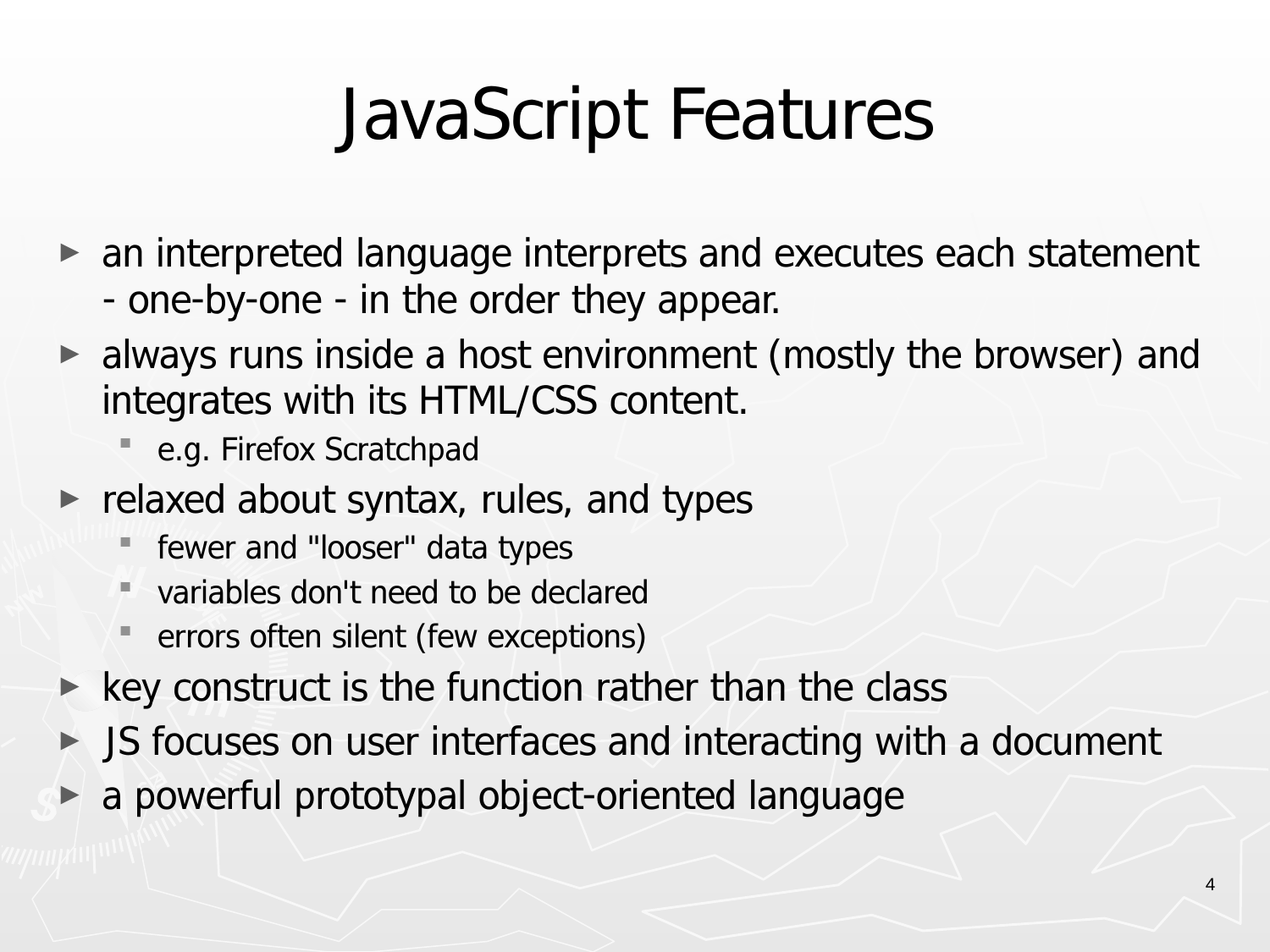

# JavaScript Features
an interpreted language interprets and executes each statement - one-by-one - in the order they appear.
always runs inside a host environment (mostly the browser) and integrates with its HTML/CSS content.
e.g. Firefox Scratchpad
relaxed about syntax, rules, and types
fewer and "looser" data types
variables don't need to be declared
errors often silent (few exceptions)
key construct is the function rather than the class
JS focuses on user interfaces and interacting with a document
a powerful prototypal object-oriented language
4